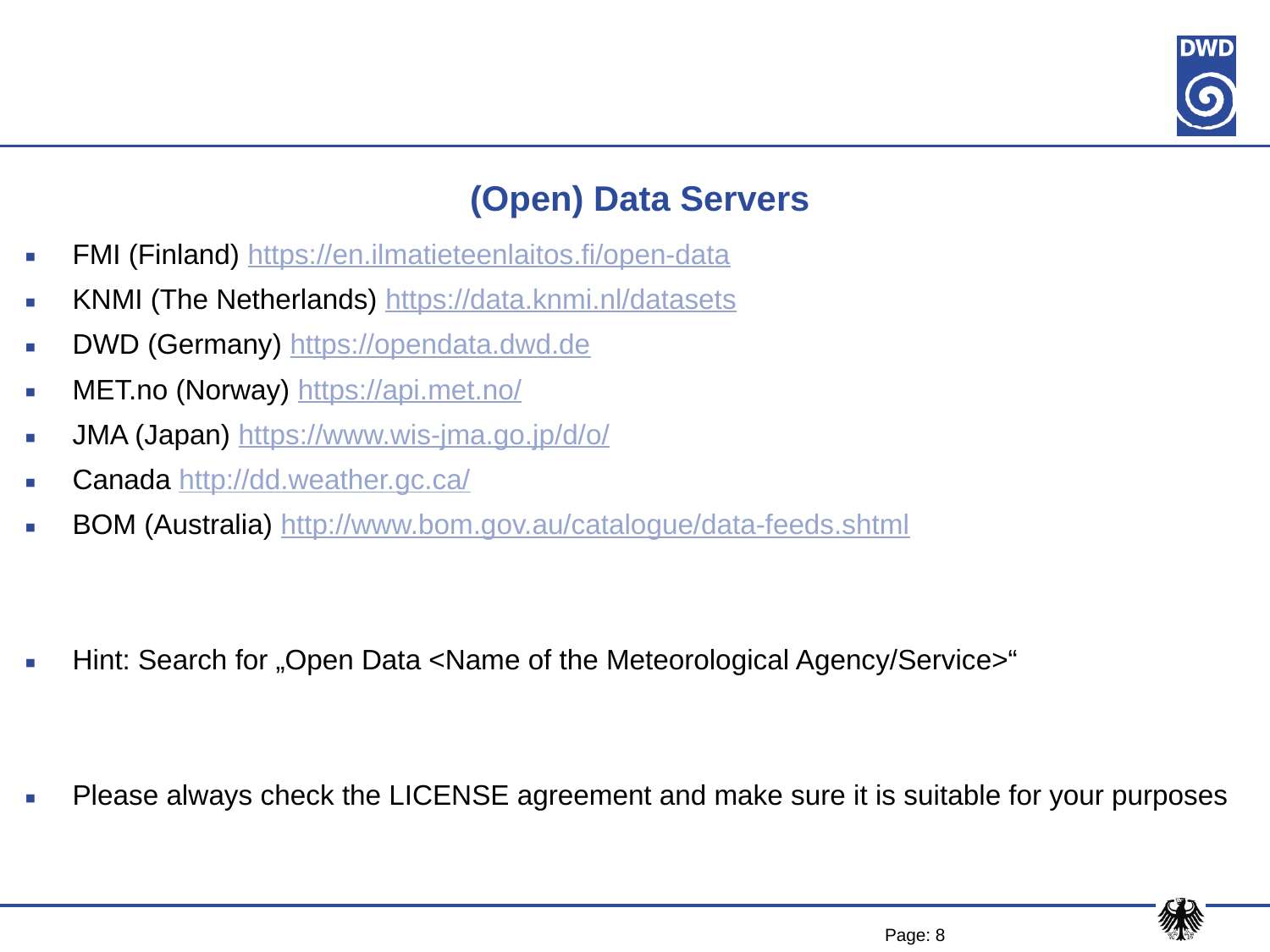

# (Open) Data Servers
FMI (Finland) https://en.ilmatieteenlaitos.fi/open-data
KNMI (The Netherlands) https://data.knmi.nl/datasets
DWD (Germany) https://opendata.dwd.de
MET.no (Norway) https://api.met.no/
JMA (Japan) https://www.wis-jma.go.jp/d/o/
Canada http://dd.weather.gc.ca/
BOM (Australia) http://www.bom.gov.au/catalogue/data-feeds.shtml

Hint: Search for „Open Data <Name of the Meteorological Agency/Service>“

Please always check the LICENSE agreement and make sure it is suitable for your purposes